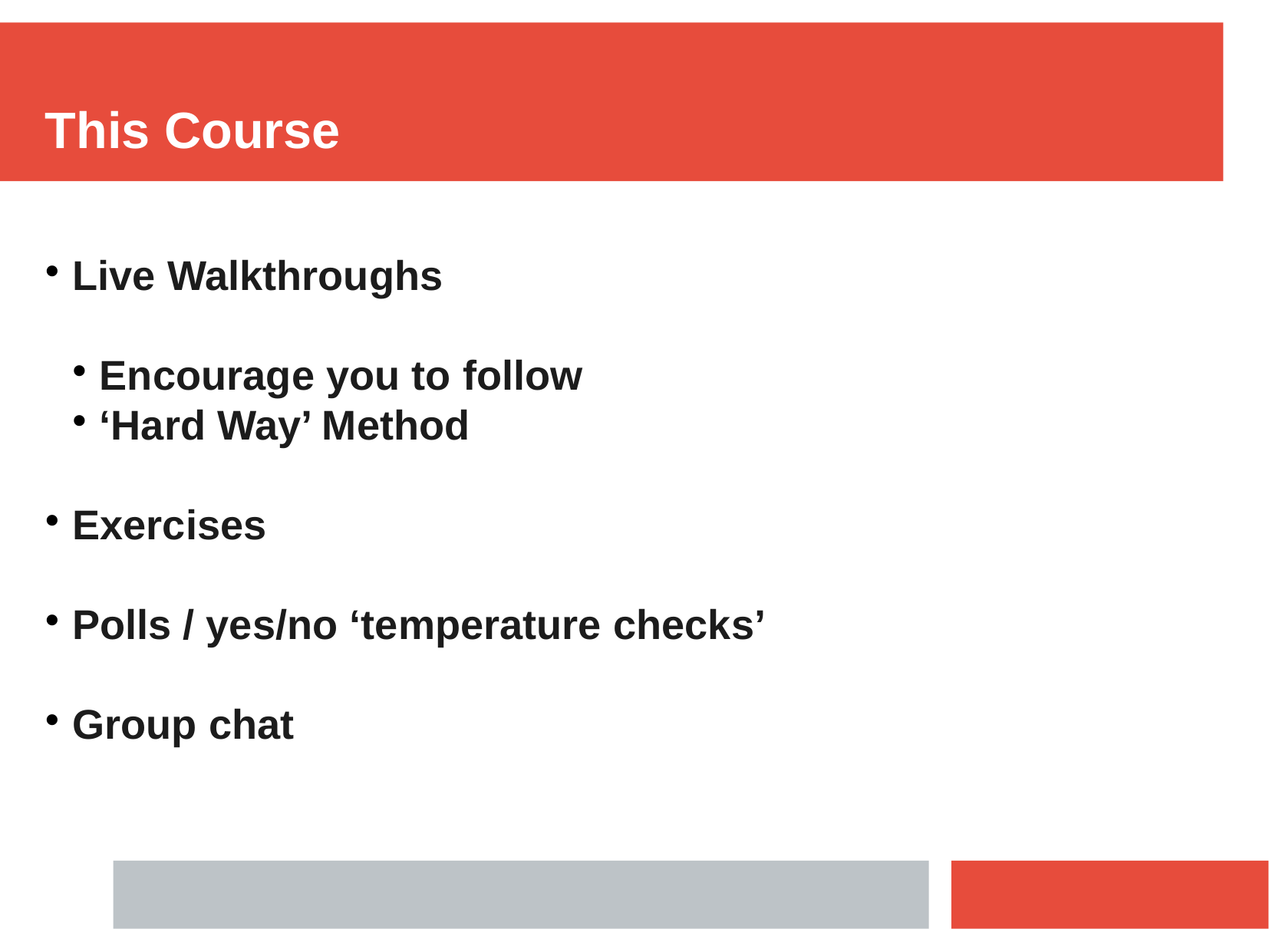

This Course
Live Walkthroughs

Encourage you to follow
‘Hard Way’ Method

Exercises

Polls / yes/no ‘temperature checks’

Group chat